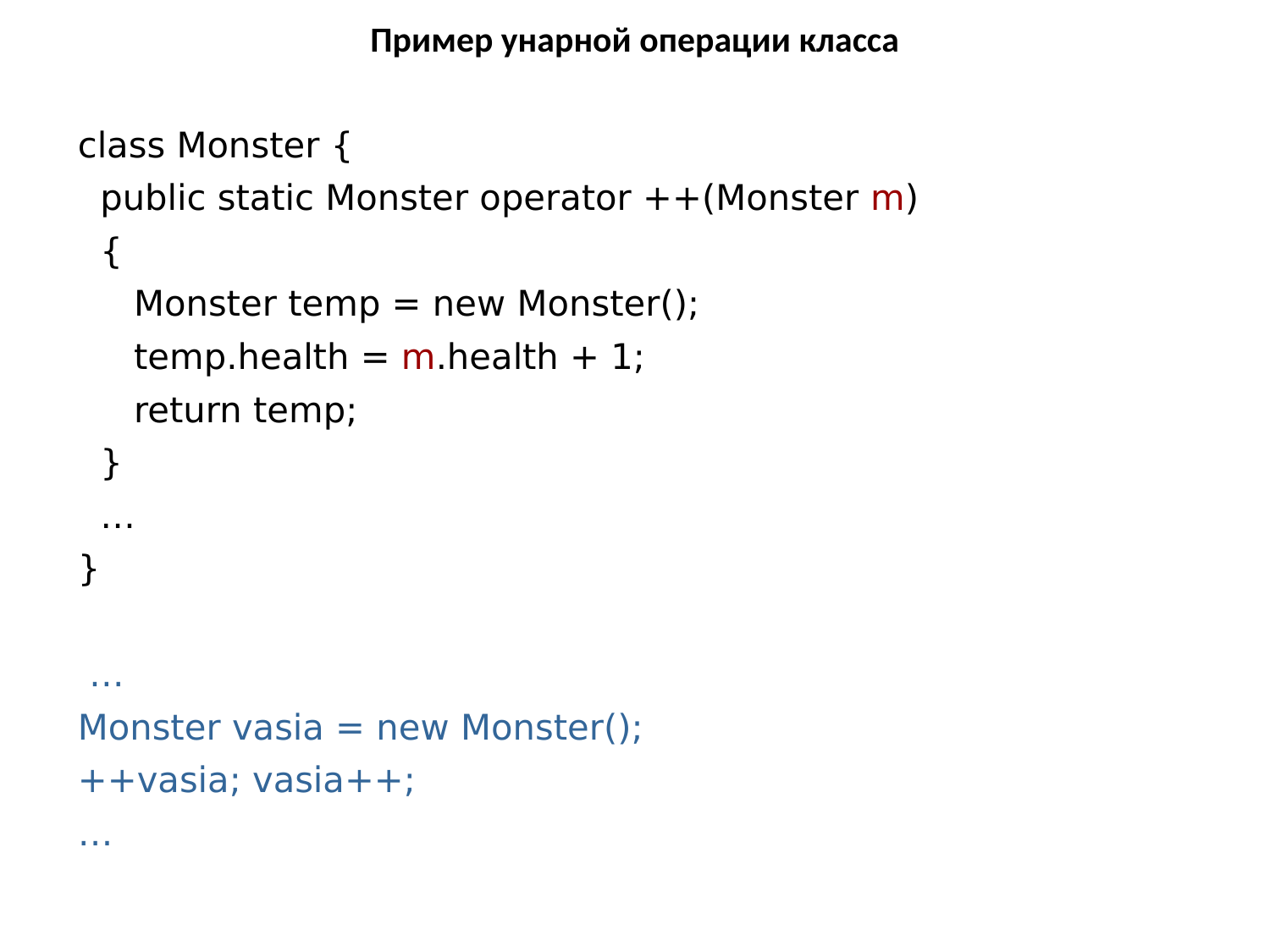

# Пример унарной операции класса
class Monster {
  public static Monster operator ++(Monster m)
  {
     Monster temp = new Monster();
     temp.health = m.health + 1;
     return temp;
  }
  …
}

 …
Monster vasia = new Monster();
++vasia; vasia++;
…